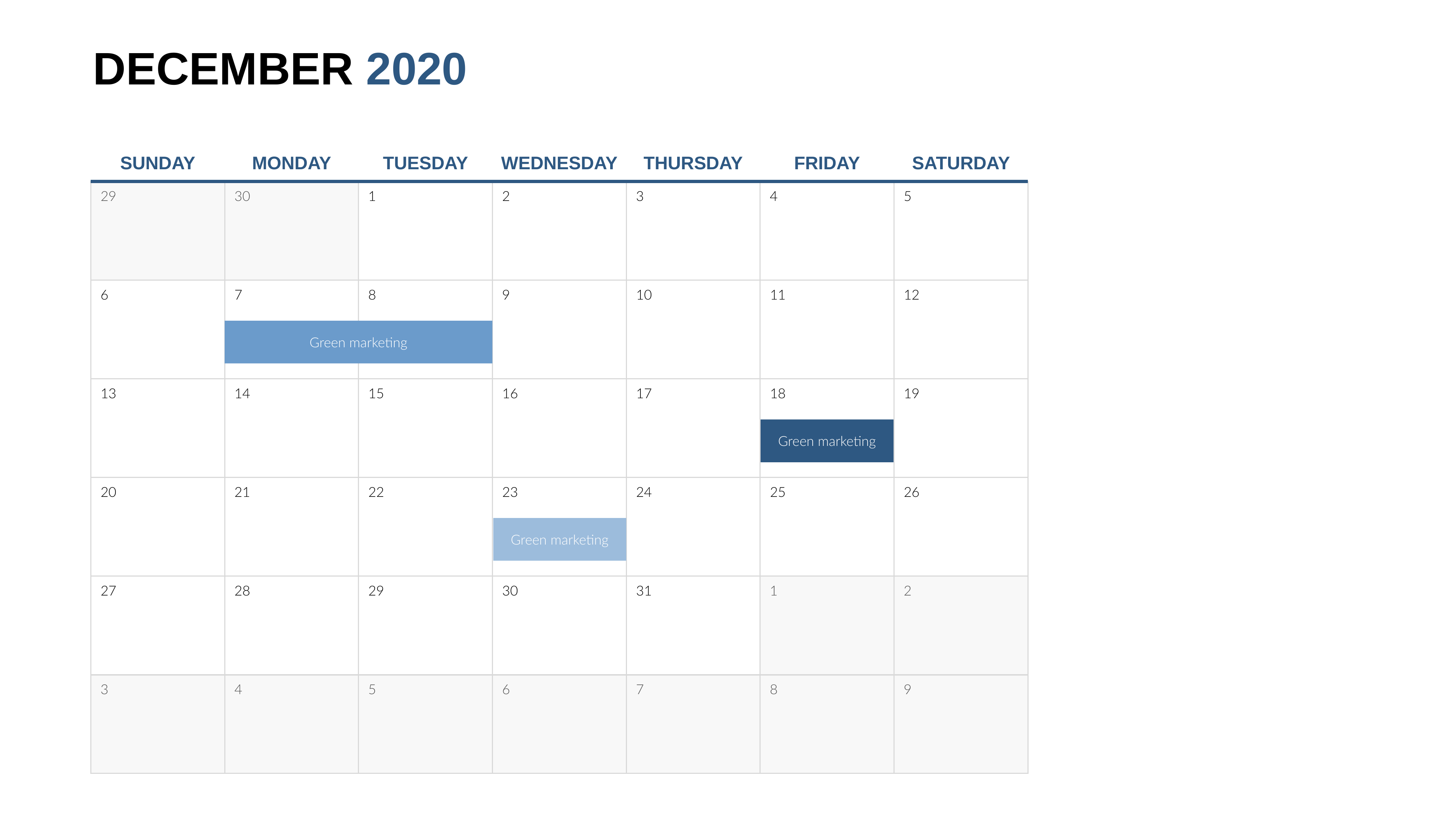

DECEMBER 2020

SUNDAY
MONDAY
TUESDAY
WEDNESDAY
THURSDAY
FRIDAY
SATURDAY

29
30
1
2
3
4
5

6
7
8
9
10
11
12

Green marketing

13
14
15
16
17
18
19

Green marketing

20
21
22
23
24
25
26

Green marketing

27
28
29
30
31
1
2

3
4
5
6
7
8
9